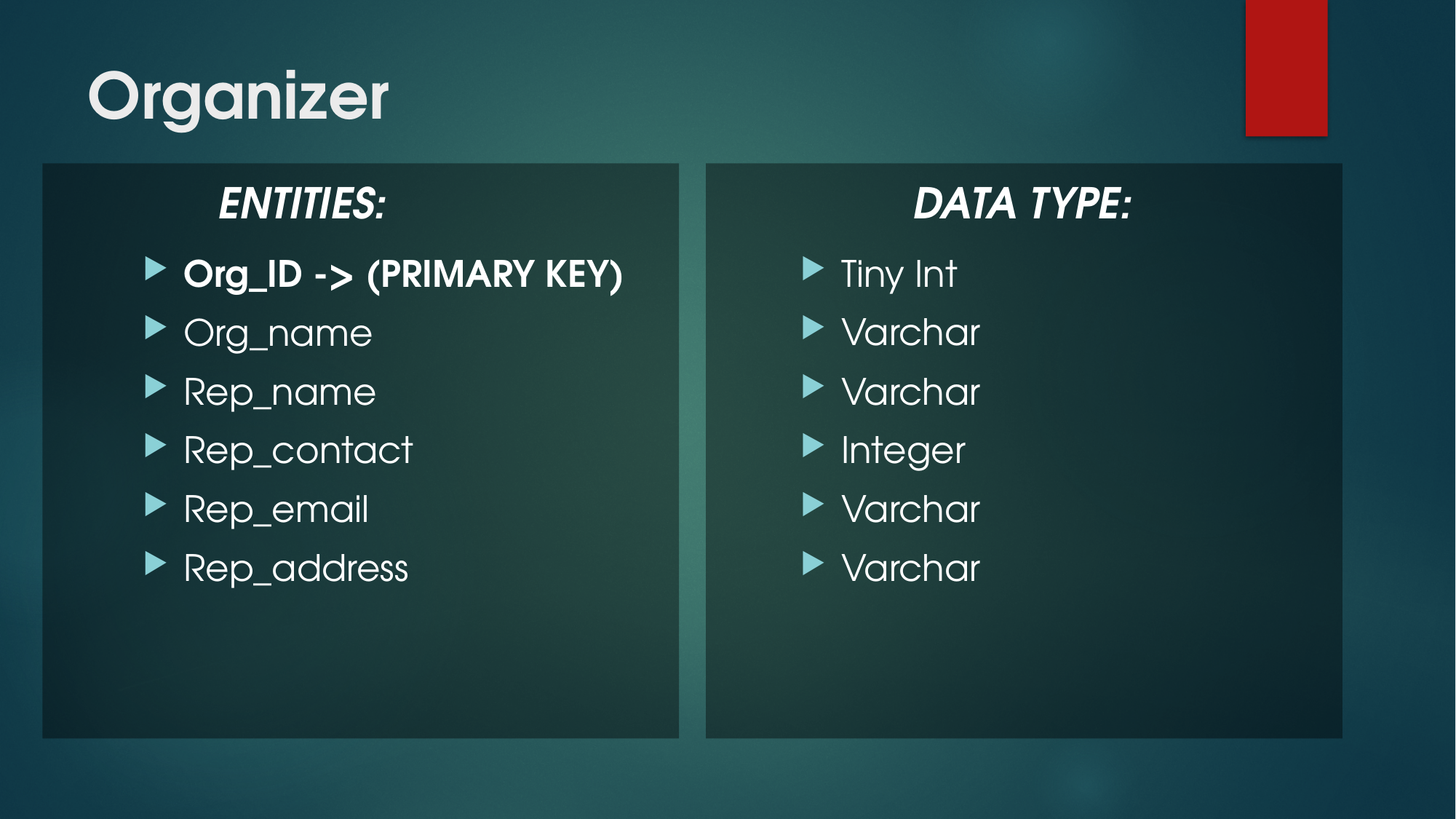

# Organizer

ENTITIES:
DATA TYPE:
Org_ID -> (PRIMARY KEY)
Org_name
Rep_name
Rep_contact
Rep_email
Rep_address
Tiny Int
Varchar
Varchar
Integer
Varchar
Varchar